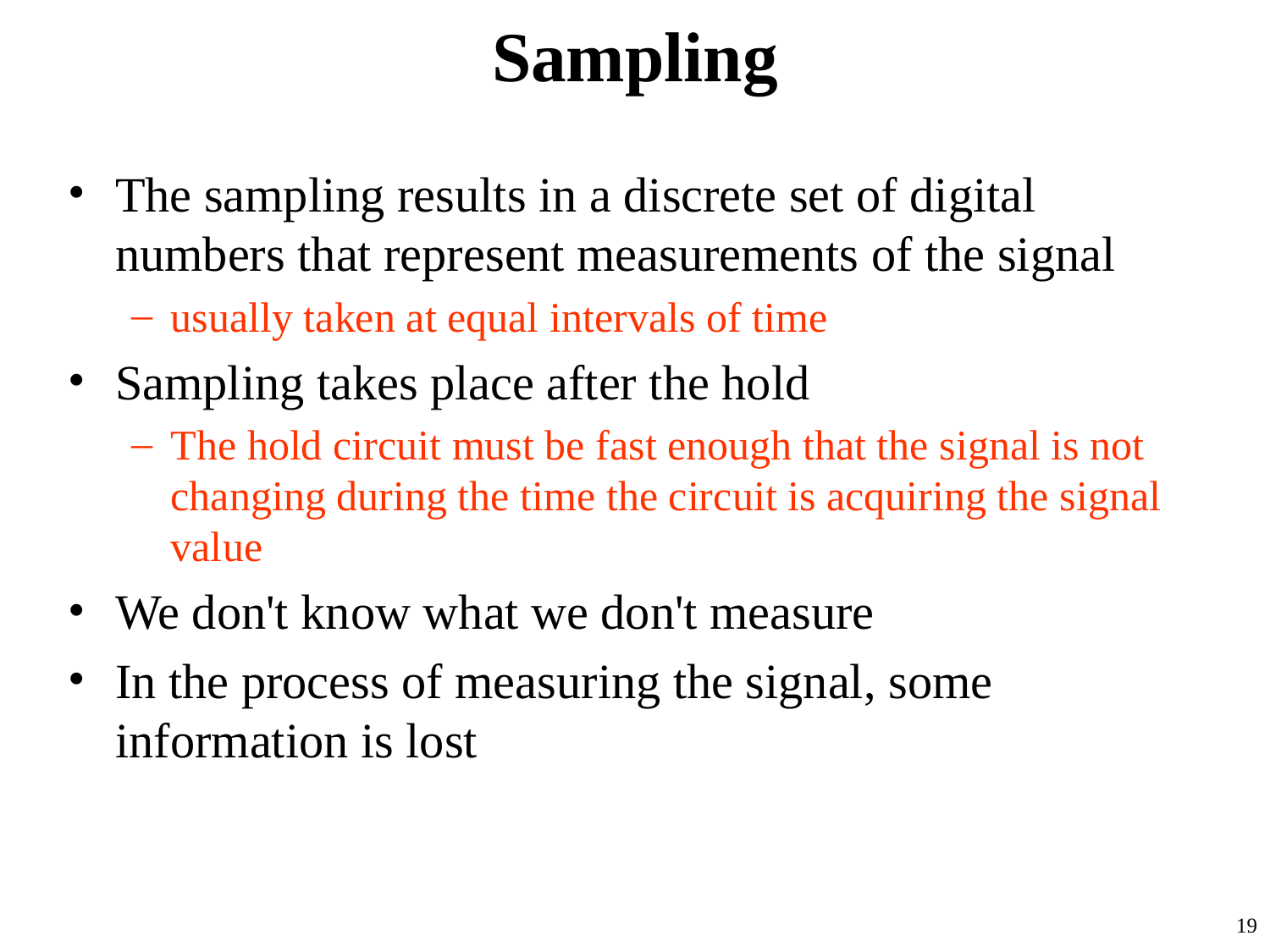

# Sampling
The sampling results in a discrete set of digital numbers that represent measurements of the signal
usually taken at equal intervals of time
Sampling takes place after the hold
The hold circuit must be fast enough that the signal is not changing during the time the circuit is acquiring the signal value
We don't know what we don't measure
In the process of measuring the signal, some information is lost
19